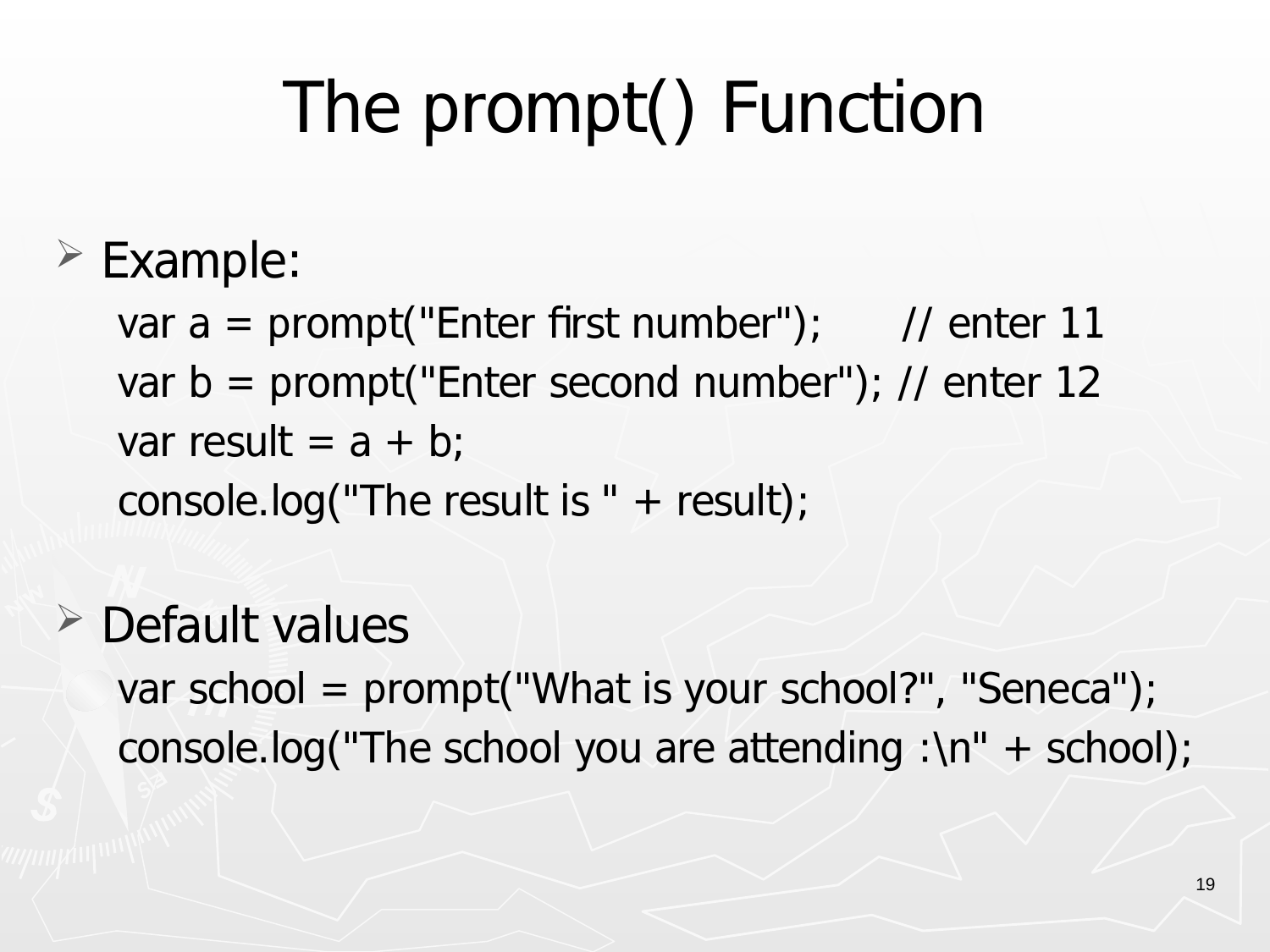

# The prompt() Function
Example:
var a = prompt("Enter first number");      // enter 11
var b = prompt("Enter second number"); // enter 12
var result = a + b;
console.log("The result is " + result);

Default values
var school = prompt("What is your school?", "Seneca");
console.log("The school you are attending :\n" + school);

19